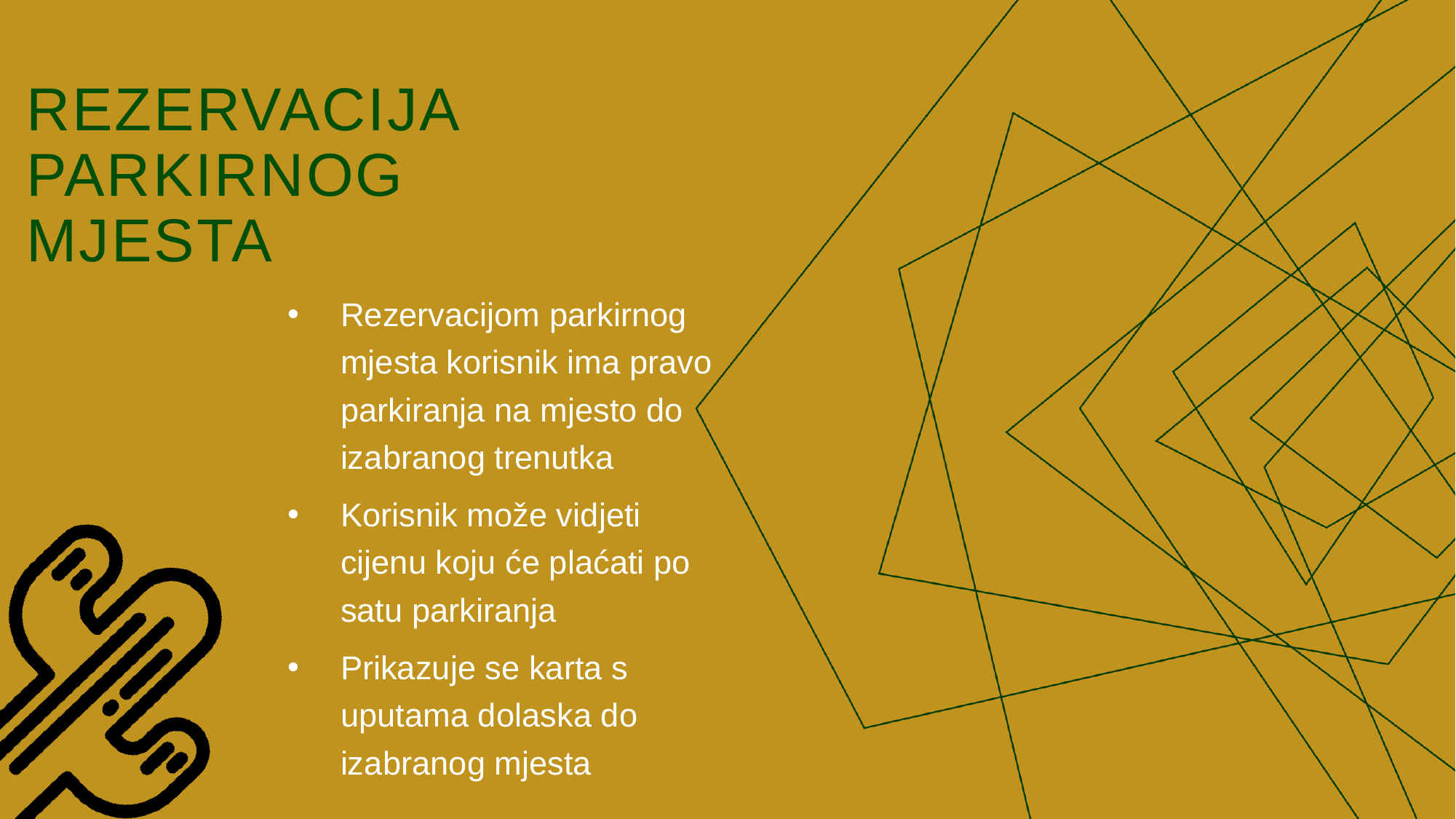

# Rezervacija parkirnog mjesta
Rezervacijom parkirnog mjesta korisnik ima pravo parkiranja na mjesto do izabranog trenutka
Korisnik može vidjeti cijenu koju će plaćati po satu parkiranja
Prikazuje se karta s uputama dolaska do izabranog mjesta